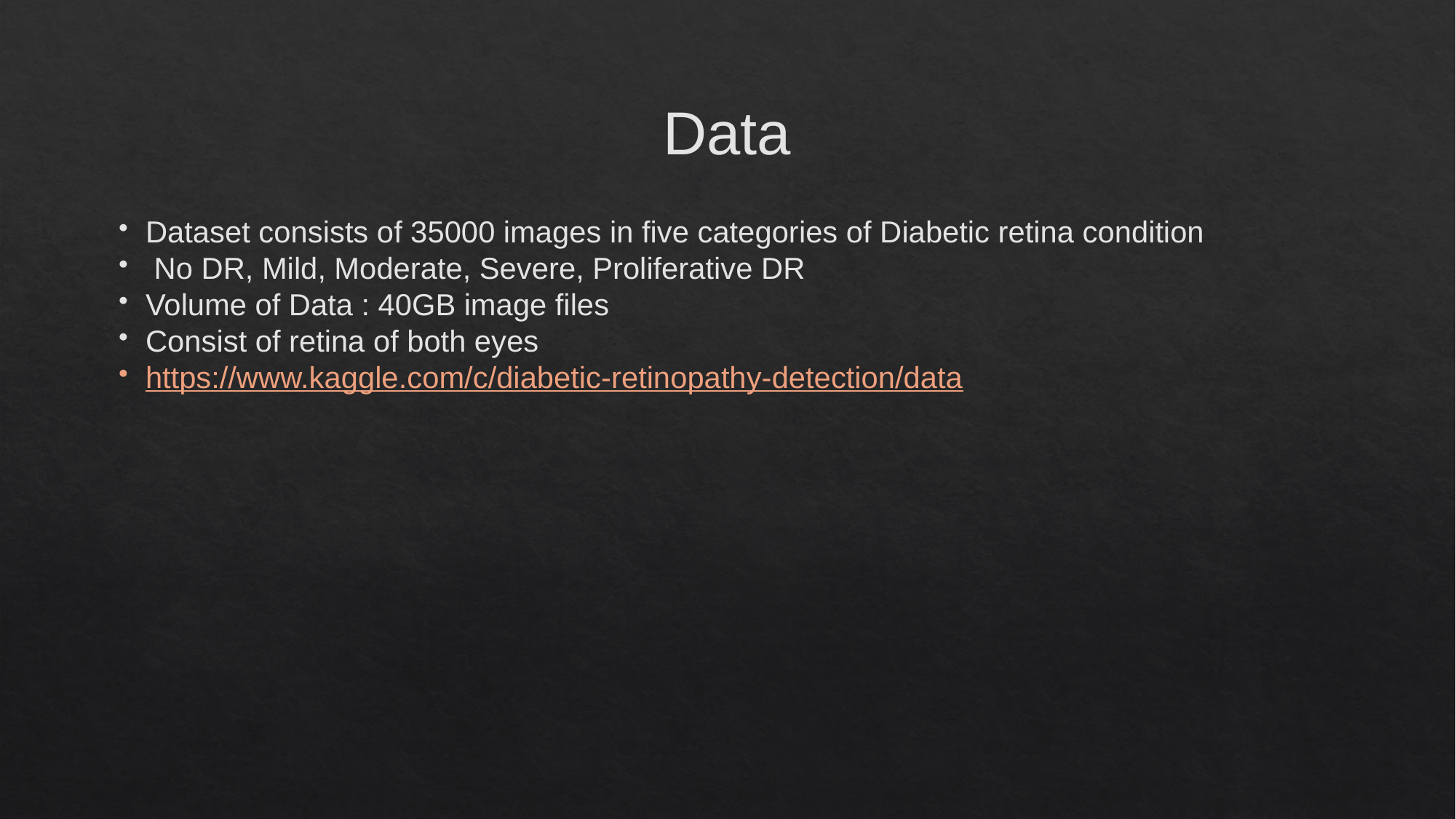

Data
Dataset consists of 35000 images in five categories of Diabetic retina condition
 No DR, Mild, Moderate, Severe, Proliferative DR
Volume of Data : 40GB image files
Consist of retina of both eyes
https://www.kaggle.com/c/diabetic-retinopathy-detection/data